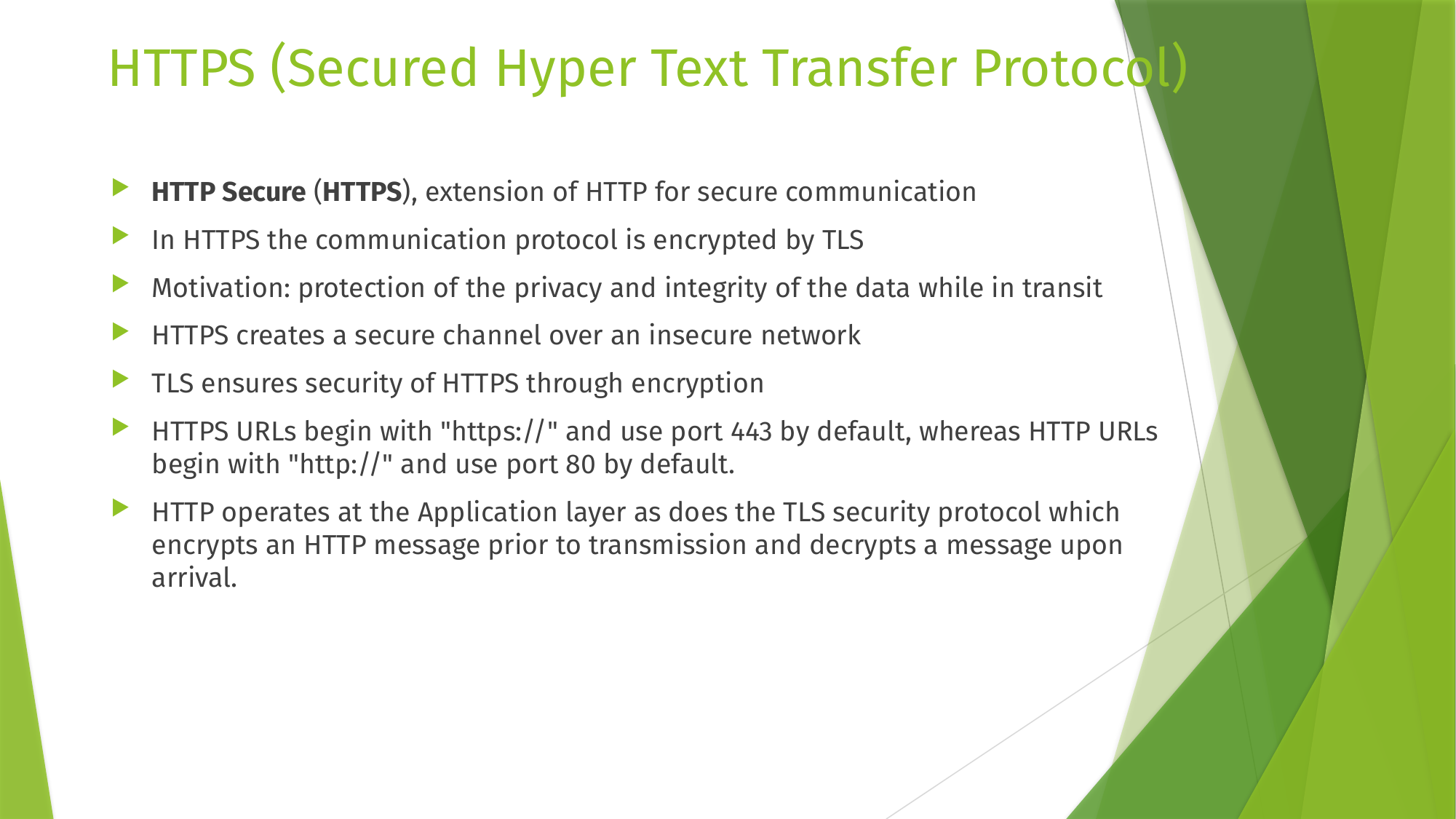

# HTTPS (Secured Hyper Text Transfer Protocol)
HTTP Secure (HTTPS), extension of HTTP for secure communication
In HTTPS the communication protocol is encrypted by TLS
Motivation: protection of the privacy and integrity of the data while in transit
HTTPS creates a secure channel over an insecure network
TLS ensures security of HTTPS through encryption
HTTPS URLs begin with "https://" and use port 443 by default, whereas HTTP URLs begin with "http://" and use port 80 by default.
HTTP operates at the Application layer as does the TLS security protocol which encrypts an HTTP message prior to transmission and decrypts a message upon arrival.